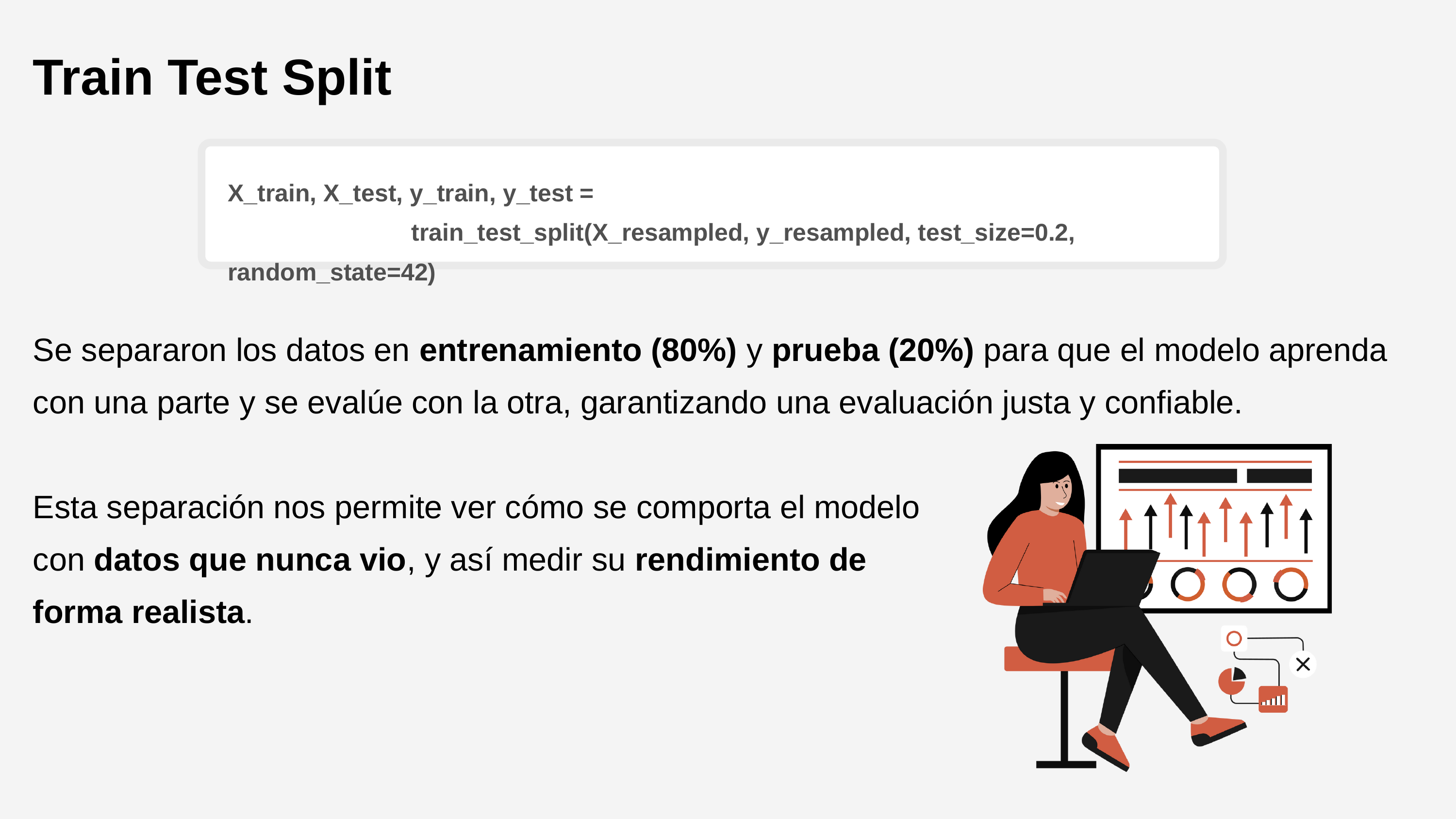

Train Test Split

X_train, X_test, y_train, y_test =
                           train_test_split(X_resampled, y_resampled, test_size=0.2, random_state=42)
Se separaron los datos en entrenamiento (80%) y prueba (20%) para que el modelo aprenda con una parte y se evalúe con la otra, garantizando una evaluación justa y confiable.

Esta separación nos permite ver cómo se comporta el modelo
con datos que nunca vio, y así medir su rendimiento de
forma realista.